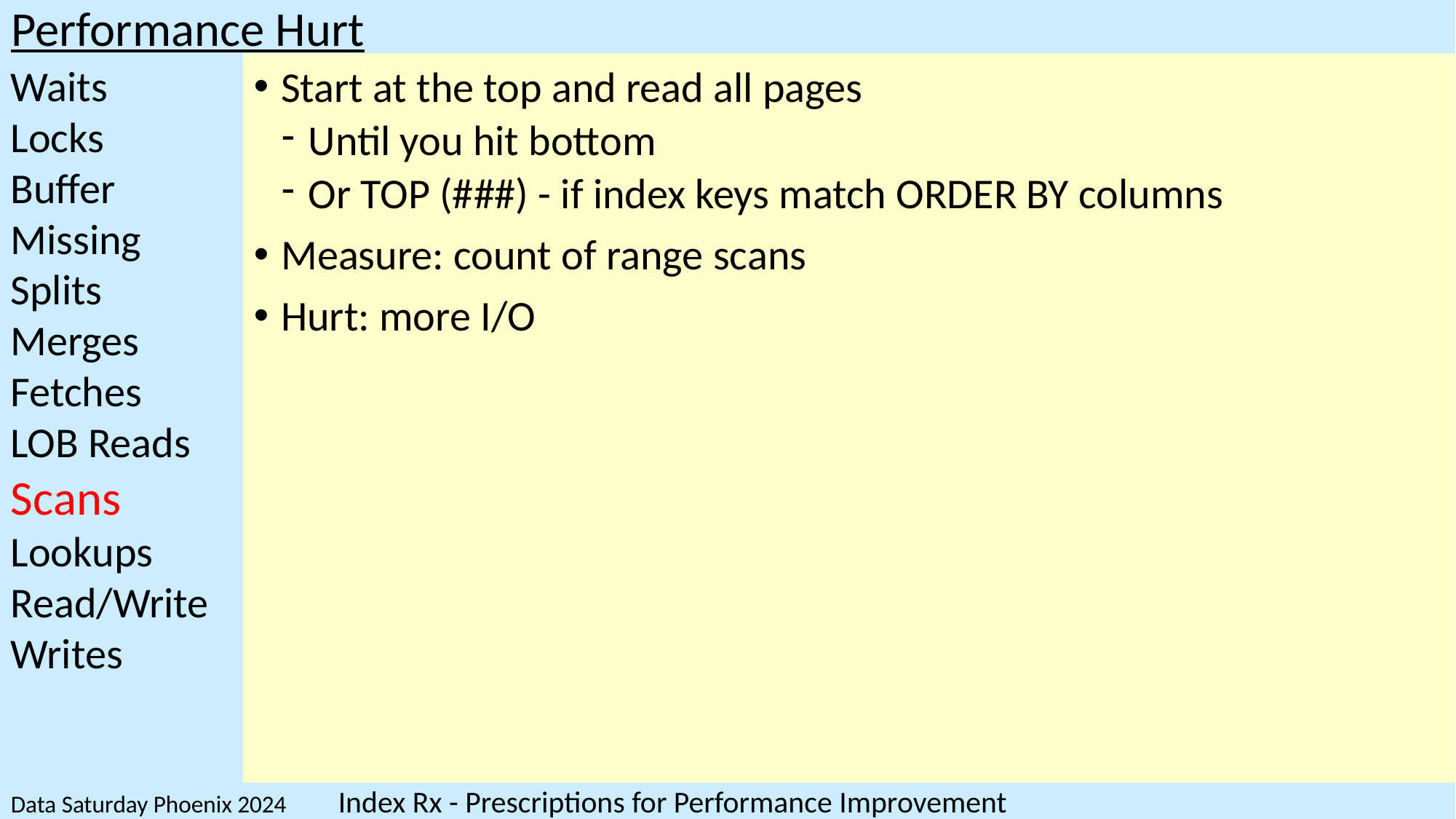

# Performance Hurt
Waits
Locks
Buffer
Missing
Splits
Merges
Fetches
LOB Reads
Scans
Lookups
Read/Write
Writes
Start at the top and read all pages
Until you hit bottom
Or TOP (###) - if index keys match ORDER BY columns
Measure: count of range scans
Hurt: more I/O